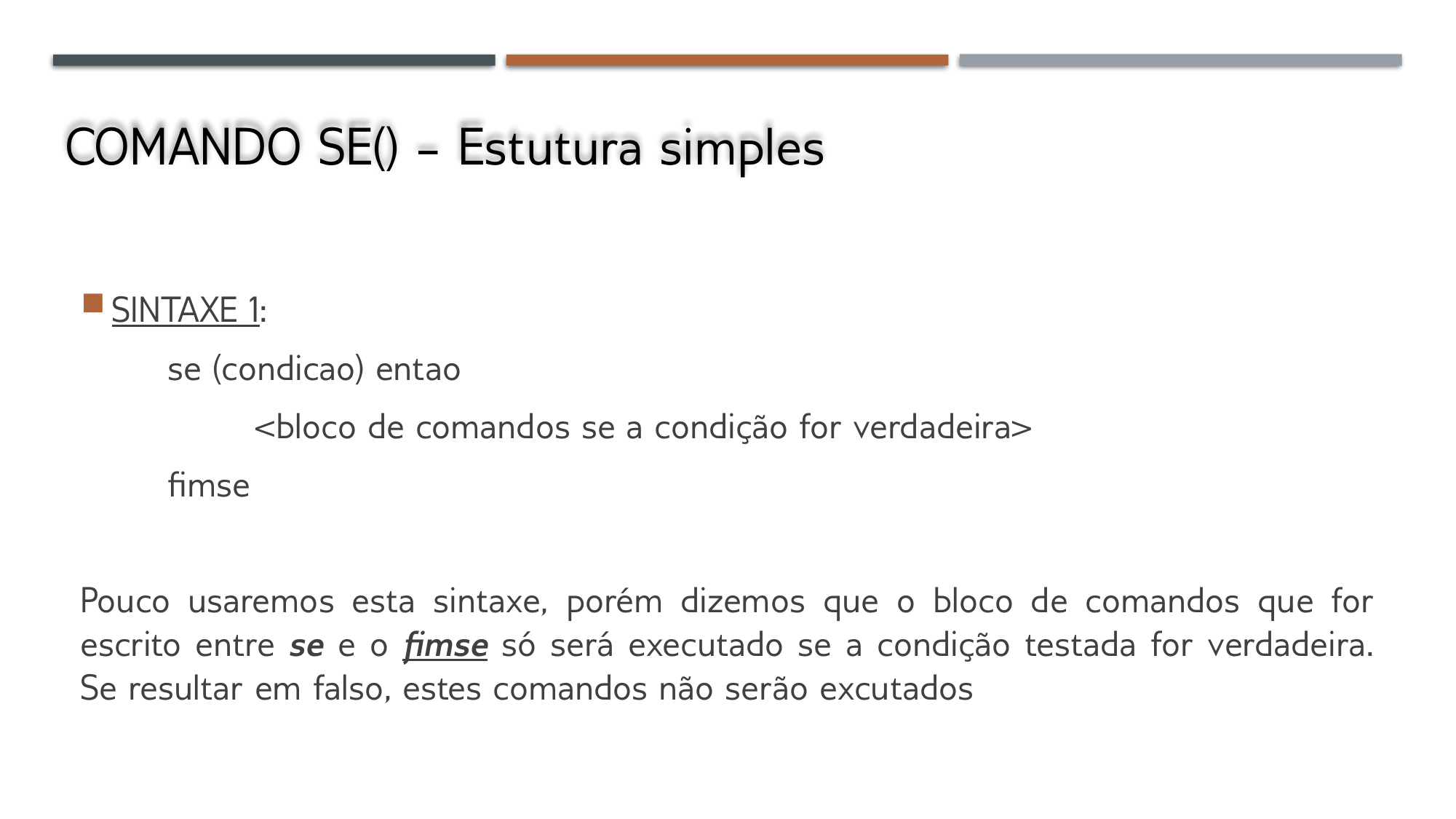

COMANDO SE() – Estutura simples
SINTAXE 1:
	se (condicao) entao
		<bloco de comandos se a condição for verdadeira>
	fimse

Pouco usaremos esta sintaxe, porém dizemos que o bloco de comandos que for escrito entre se e o fimse só será executado se a condição testada for verdadeira. Se resultar em falso, estes comandos não serão excutados